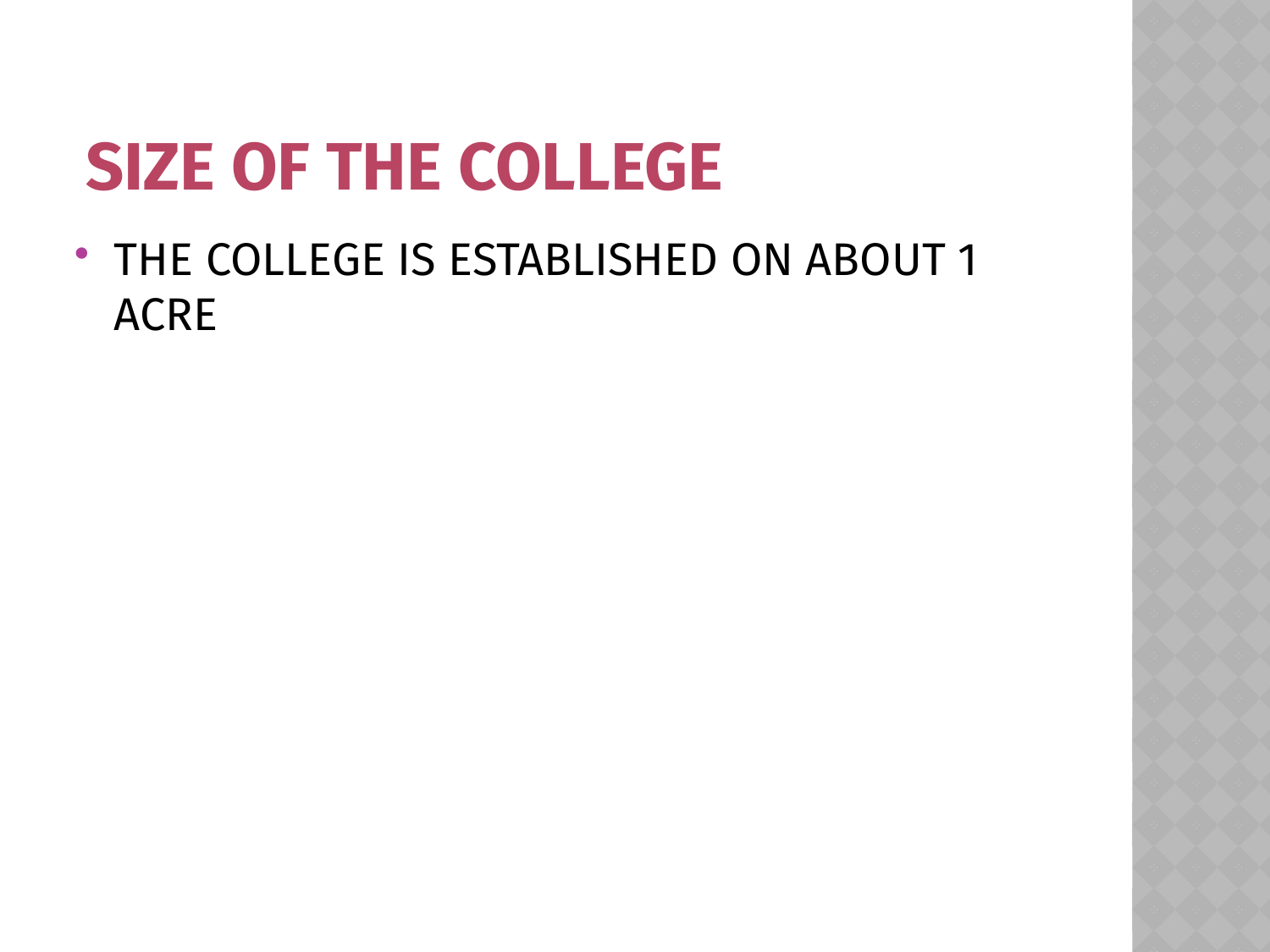

# SIZE OF THE COLLEGE
THE COLLEGE IS ESTABLISHED ON ABOUT 1 ACRE